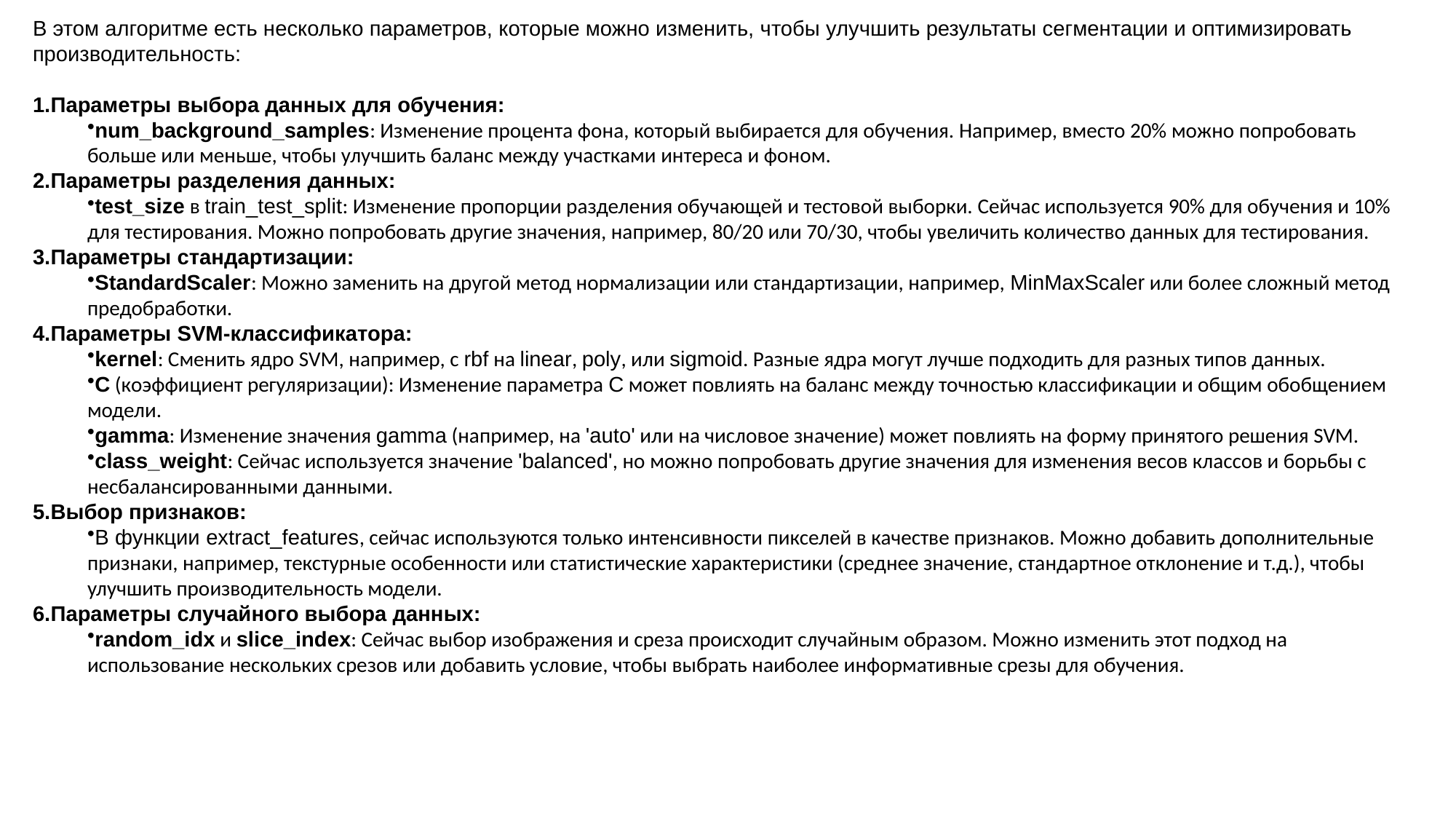

В этом алгоритме есть несколько параметров, которые можно изменить, чтобы улучшить результаты сегментации и оптимизировать производительность:

Параметры выбора данных для обучения:
num_background_samples: Изменение процента фона, который выбирается для обучения. Например, вместо 20% можно попробовать больше или меньше, чтобы улучшить баланс между участками интереса и фоном.
Параметры разделения данных:
test_size в train_test_split: Изменение пропорции разделения обучающей и тестовой выборки. Сейчас используется 90% для обучения и 10% для тестирования. Можно попробовать другие значения, например, 80/20 или 70/30, чтобы увеличить количество данных для тестирования.
Параметры стандартизации:
StandardScaler: Можно заменить на другой метод нормализации или стандартизации, например, MinMaxScaler или более сложный метод предобработки.
Параметры SVM-классификатора:
kernel: Сменить ядро SVM, например, с rbf на linear, poly, или sigmoid. Разные ядра могут лучше подходить для разных типов данных.
C (коэффициент регуляризации): Изменение параметра C может повлиять на баланс между точностью классификации и общим обобщением модели.
gamma: Изменение значения gamma (например, на 'auto' или на числовое значение) может повлиять на форму принятого решения SVM.
class_weight: Сейчас используется значение 'balanced', но можно попробовать другие значения для изменения весов классов и борьбы с несбалансированными данными.
Выбор признаков:
В функции extract_features, сейчас используются только интенсивности пикселей в качестве признаков. Можно добавить дополнительные признаки, например, текстурные особенности или статистические характеристики (среднее значение, стандартное отклонение и т.д.), чтобы улучшить производительность модели.
Параметры случайного выбора данных:
random_idx и slice_index: Сейчас выбор изображения и среза происходит случайным образом. Можно изменить этот подход на использование нескольких срезов или добавить условие, чтобы выбрать наиболее информативные срезы для обучения.